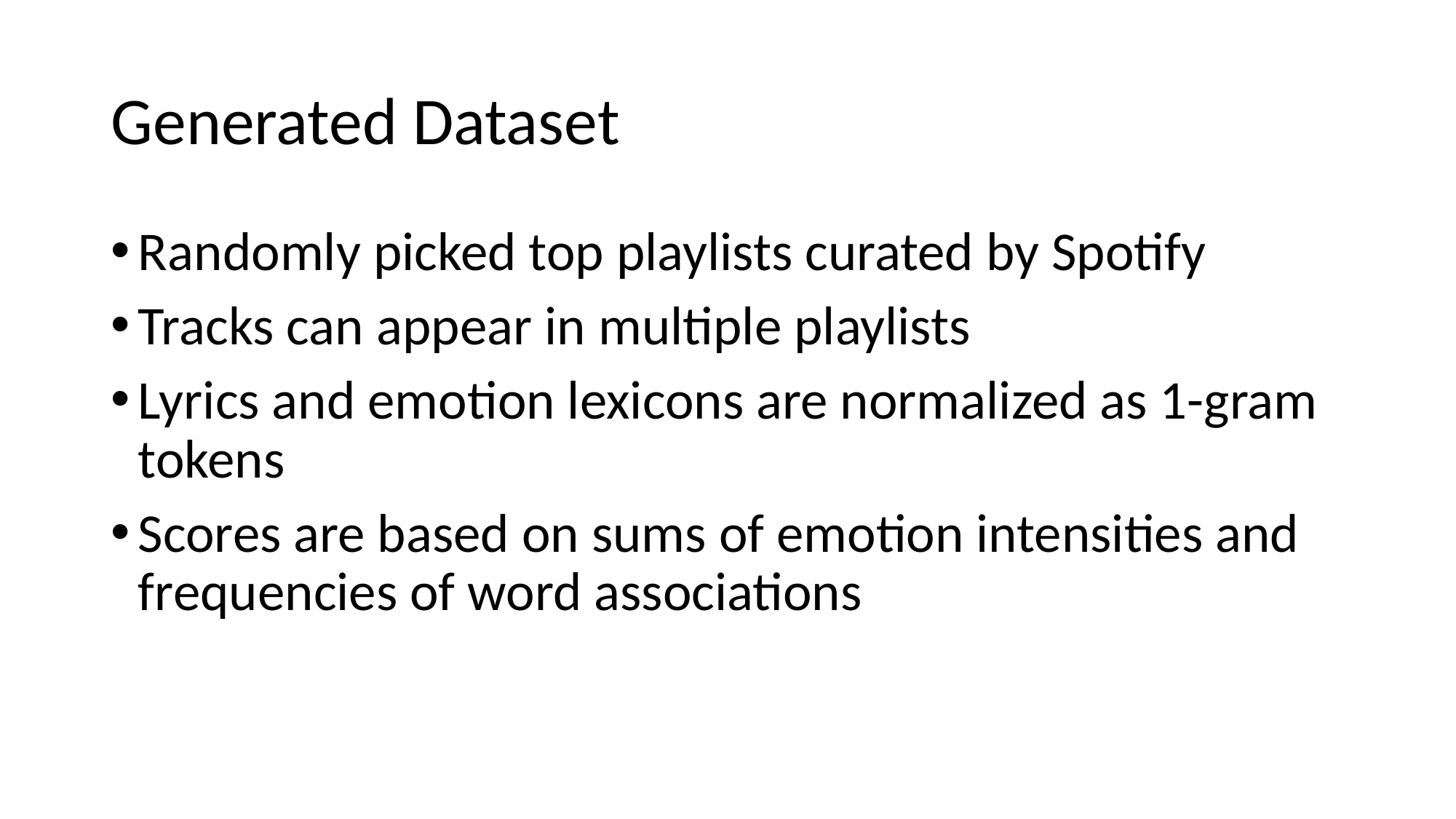

# Generated Dataset
Randomly picked top playlists curated by Spotify
Tracks can appear in multiple playlists
Lyrics and emotion lexicons are normalized as 1-gram tokens
Scores are based on sums of emotion intensities and frequencies of word associations